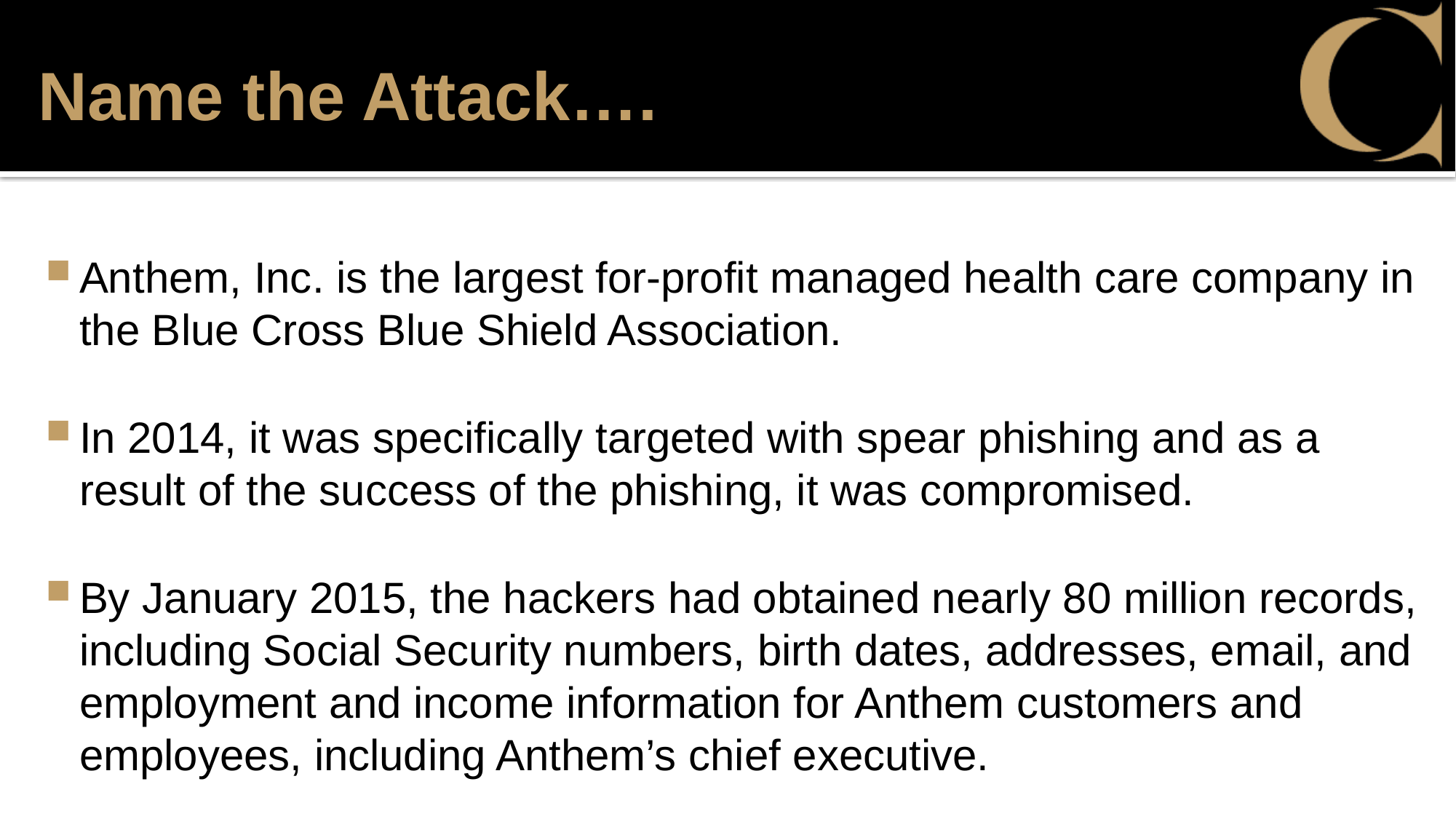

# Name the Attack….

Anthem, Inc. is the largest for-profit managed health care company in the Blue Cross Blue Shield Association.

In 2014, it was specifically targeted with spear phishing and as a result of the success of the phishing, it was compromised.

By January 2015, the hackers had obtained nearly 80 million records, including Social Security numbers, birth dates, addresses, email, and employment and income information for Anthem customers and employees, including Anthem’s chief executive.